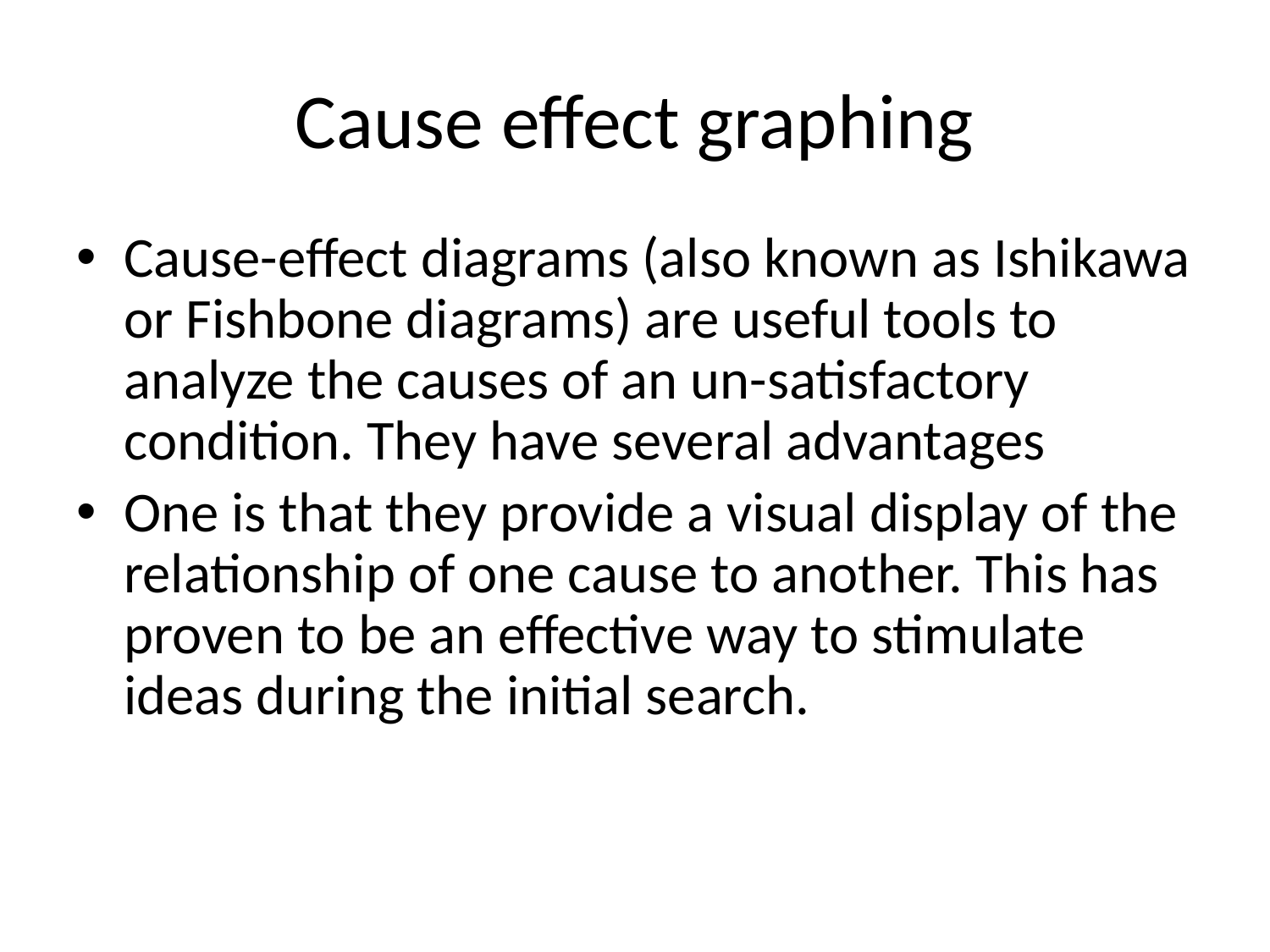

# Cause effect graphing
Cause-effect diagrams (also known as Ishikawa or Fishbone diagrams) are useful tools to analyze the causes of an un-satisfactory condition. They have several advantages
One is that they provide a visual display of the relationship of one cause to another. This has proven to be an effective way to stimulate ideas during the initial search.